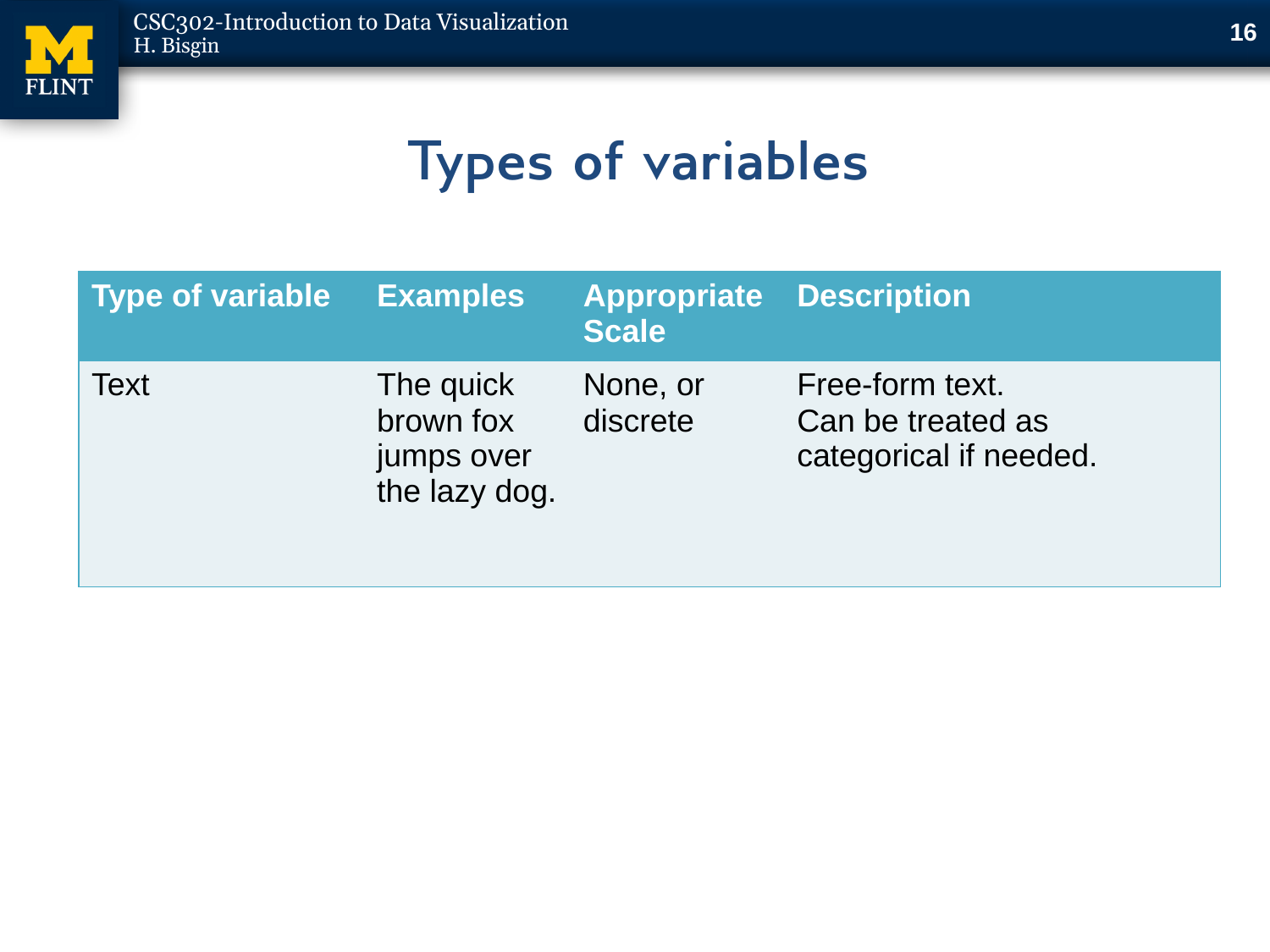

16
# Types of variables
| Type of variable | Examples | Appropriate Scale | Description |
| --- | --- | --- | --- |
| Text | The quick brown fox jumps over the lazy dog. | None, or discrete | Free-form text. Can be treated as categorical if needed. |